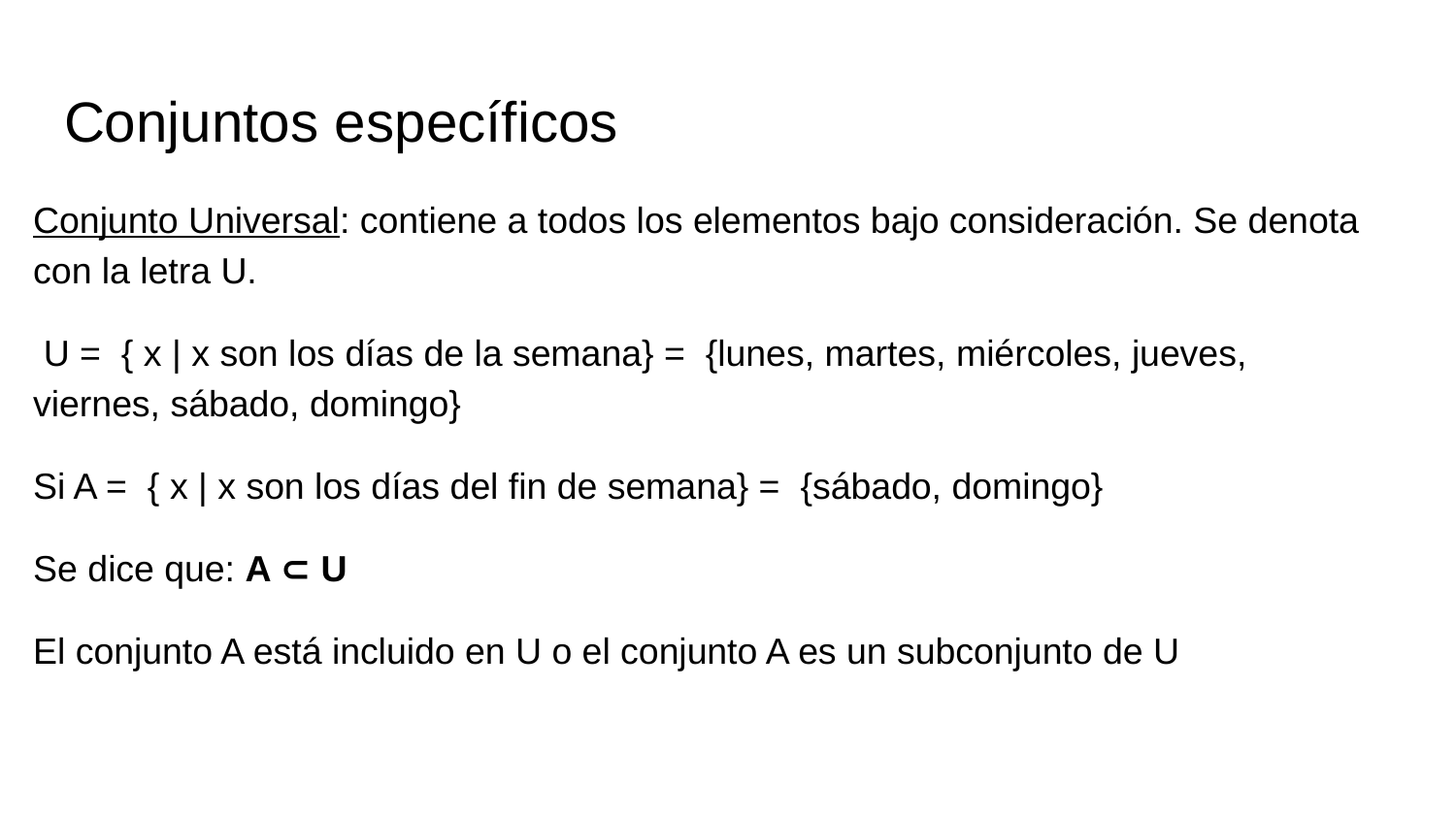

# Conjuntos específicos
Conjunto Universal: contiene a todos los elementos bajo consideración. Se denota con la letra U.
 U =  { x | x son los días de la semana} =  {lunes, martes, miércoles, jueves, viernes, sábado, domingo}
Si A =  { x | x son los días del fin de semana} =  {sábado, domingo}
Se dice que: A ⊂ U
El conjunto A está incluido en U o el conjunto A es un subconjunto de U